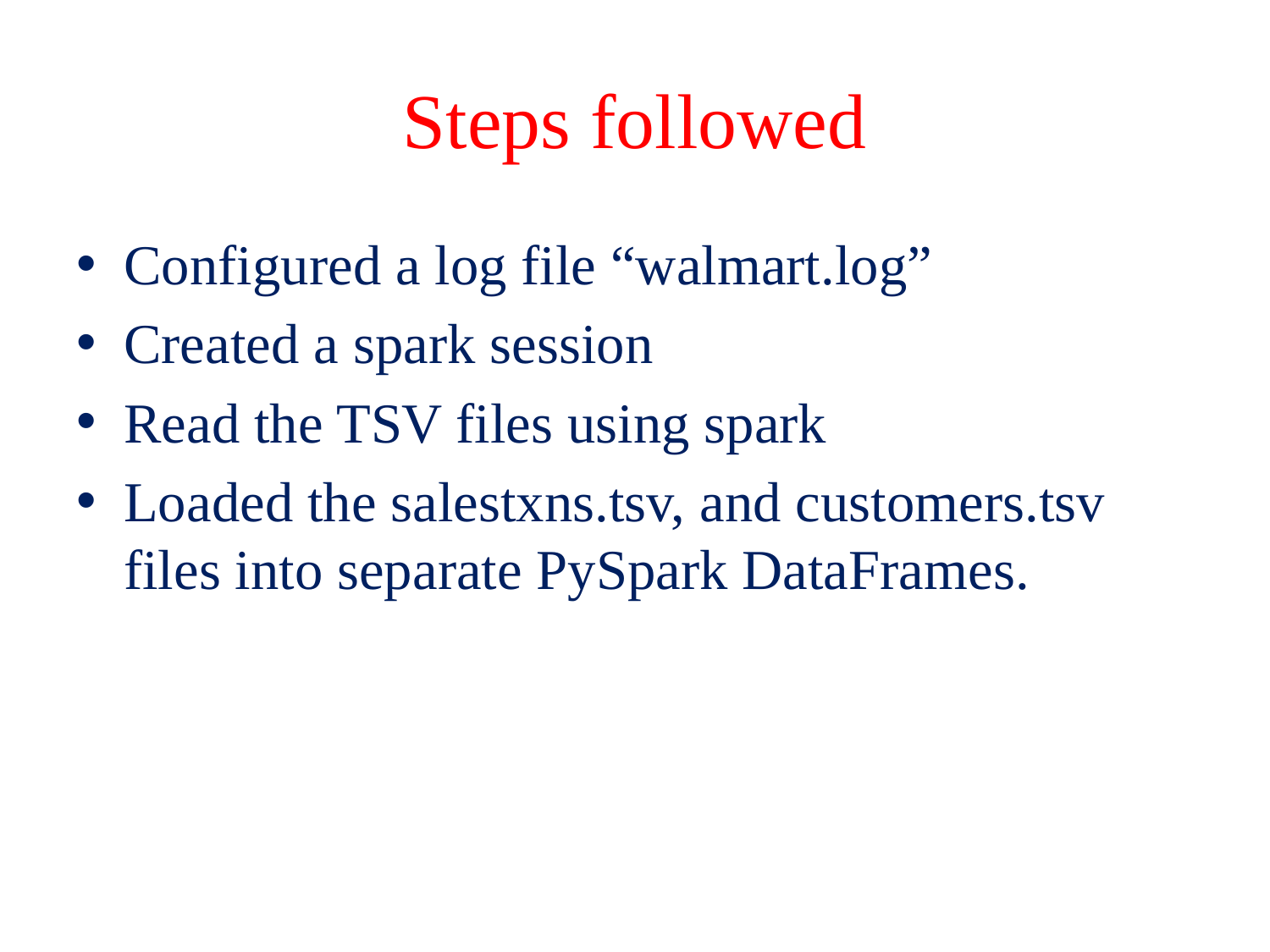

# Steps followed
Configured a log file “walmart.log”
Created a spark session
Read the TSV files using spark
Loaded the salestxns.tsv, and customers.tsv files into separate PySpark DataFrames.